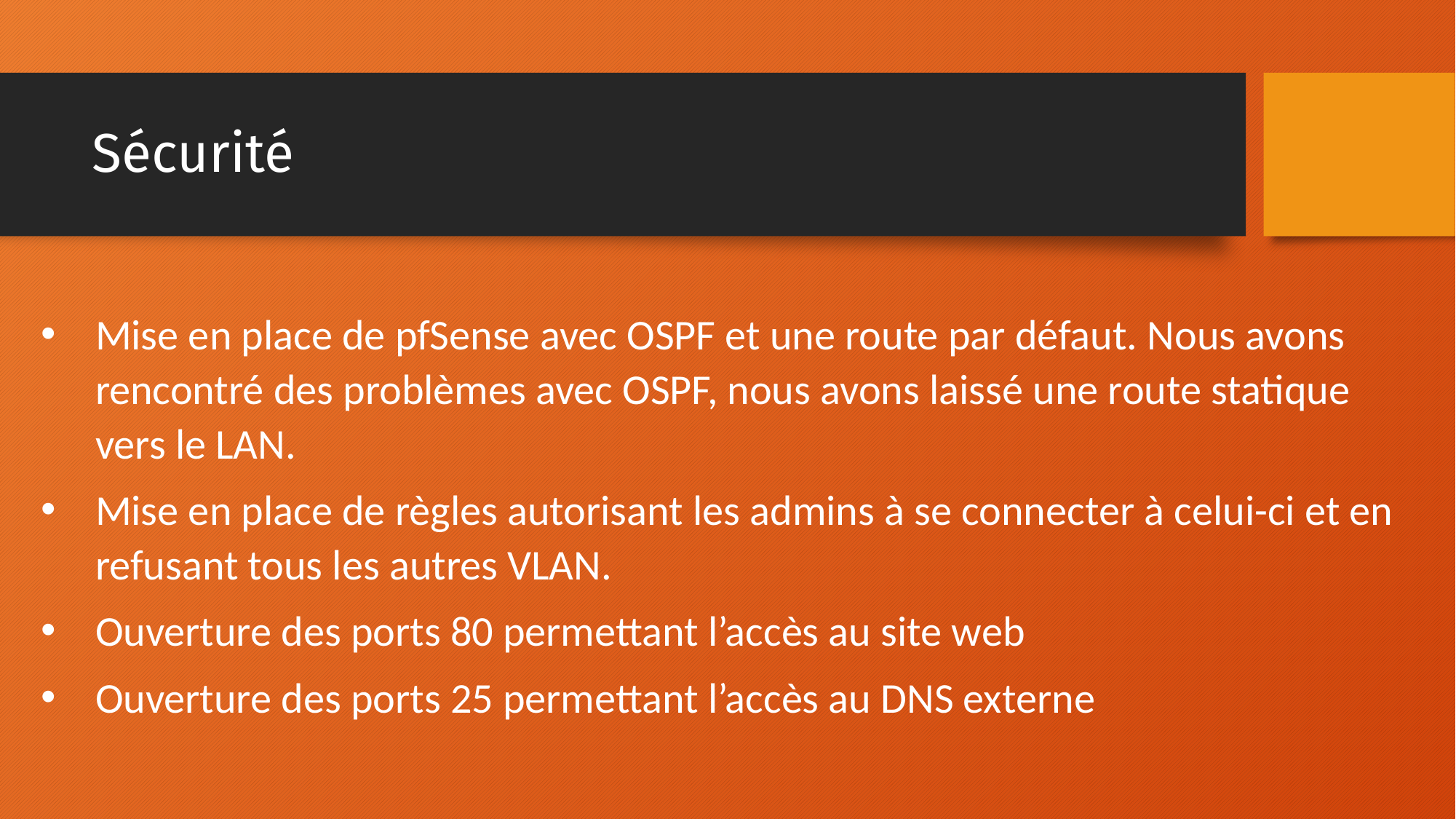

# Sécurité
Mise en place de pfSense avec OSPF et une route par défaut. Nous avons rencontré des problèmes avec OSPF, nous avons laissé une route statique vers le LAN.
Mise en place de règles autorisant les admins à se connecter à celui-ci et en refusant tous les autres VLAN.
Ouverture des ports 80 permettant l’accès au site web
Ouverture des ports 25 permettant l’accès au DNS externe